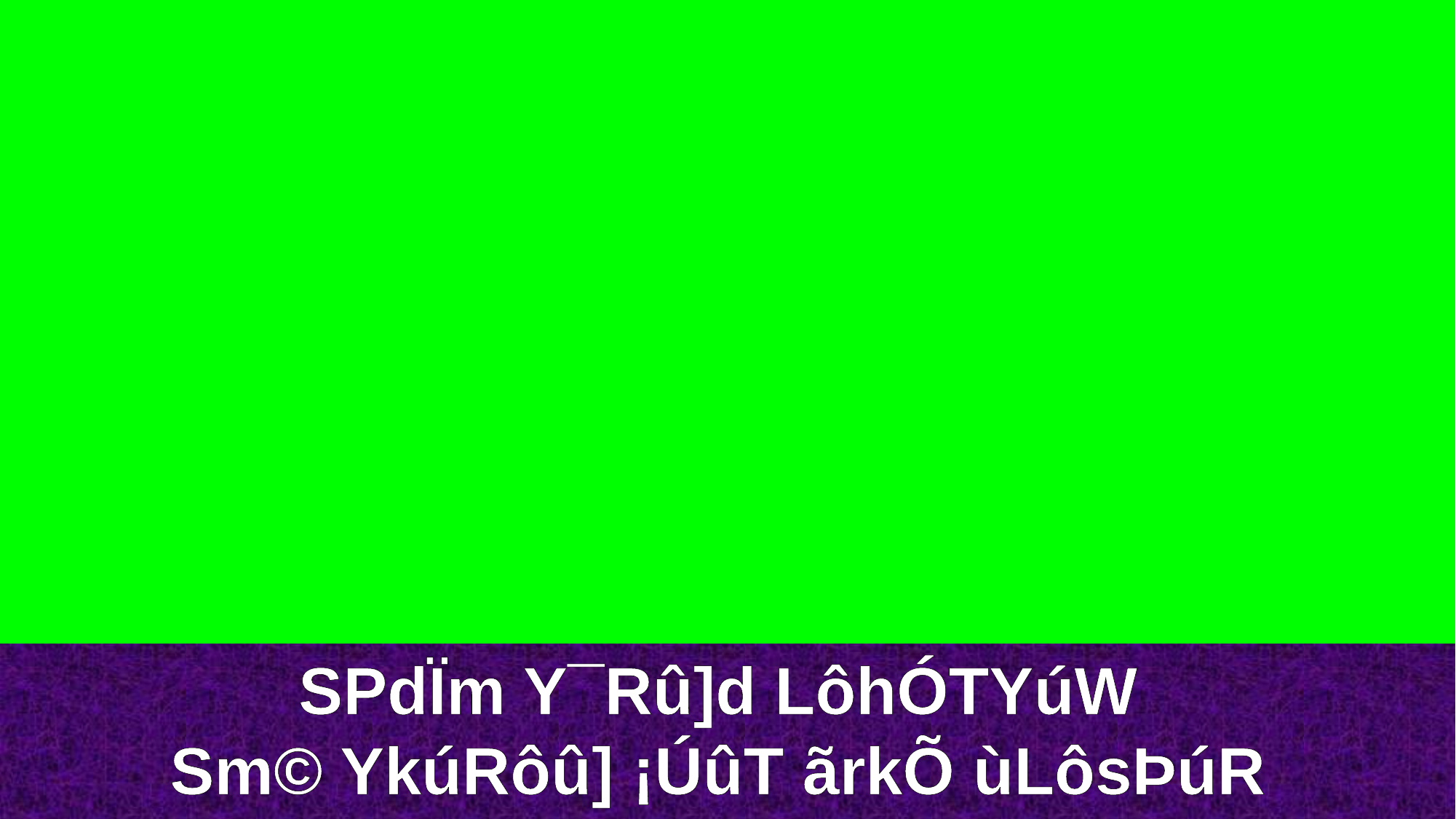

SPdÏm Y¯Rû]d LôhÓTYúW
Sm© YkúRôû] ¡ÚûT ãrkÕ ùLôsÞúR